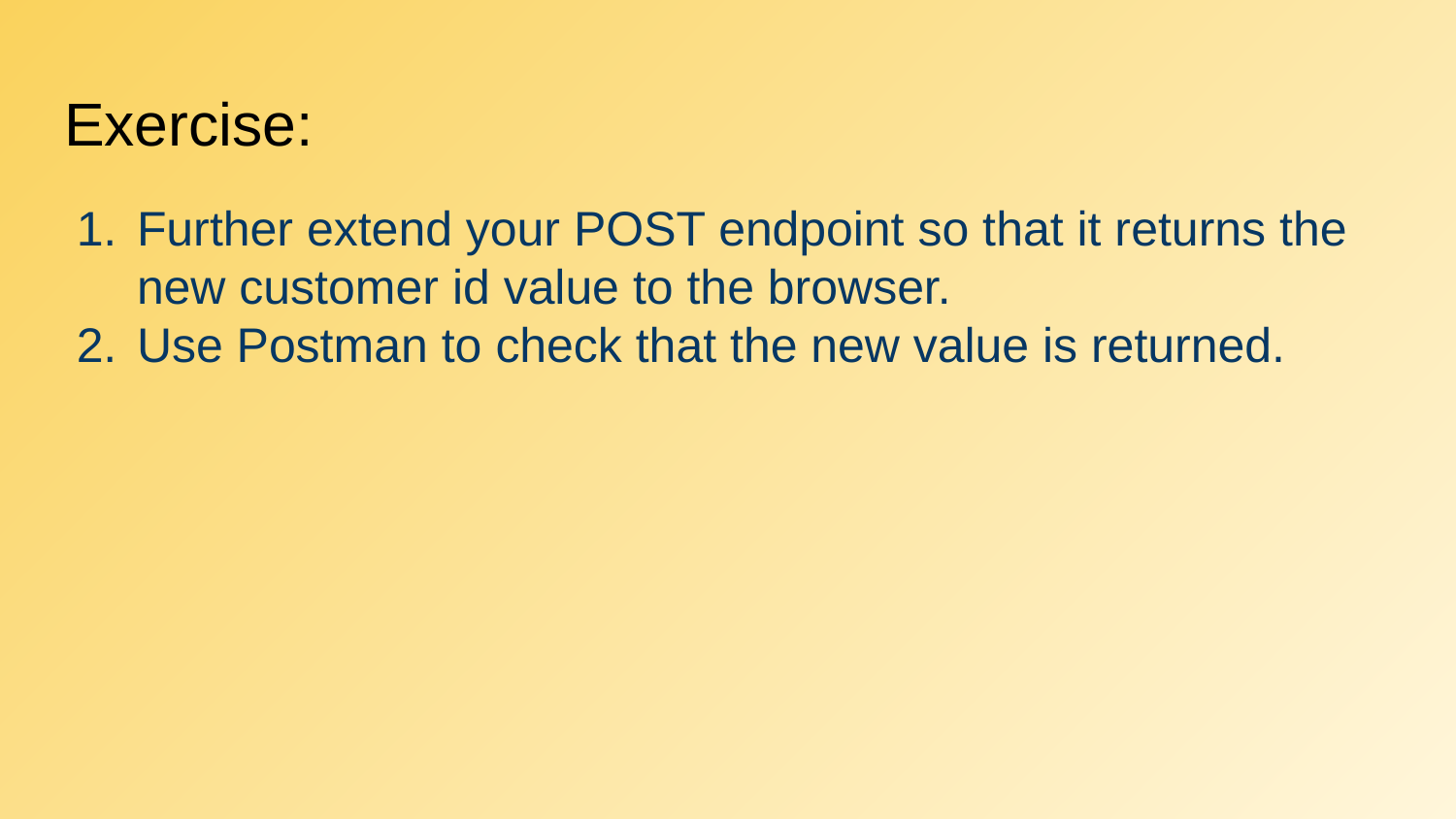

# Exercise:
Further extend your POST endpoint so that it returns the new customer id value to the browser.
Use Postman to check that the new value is returned.